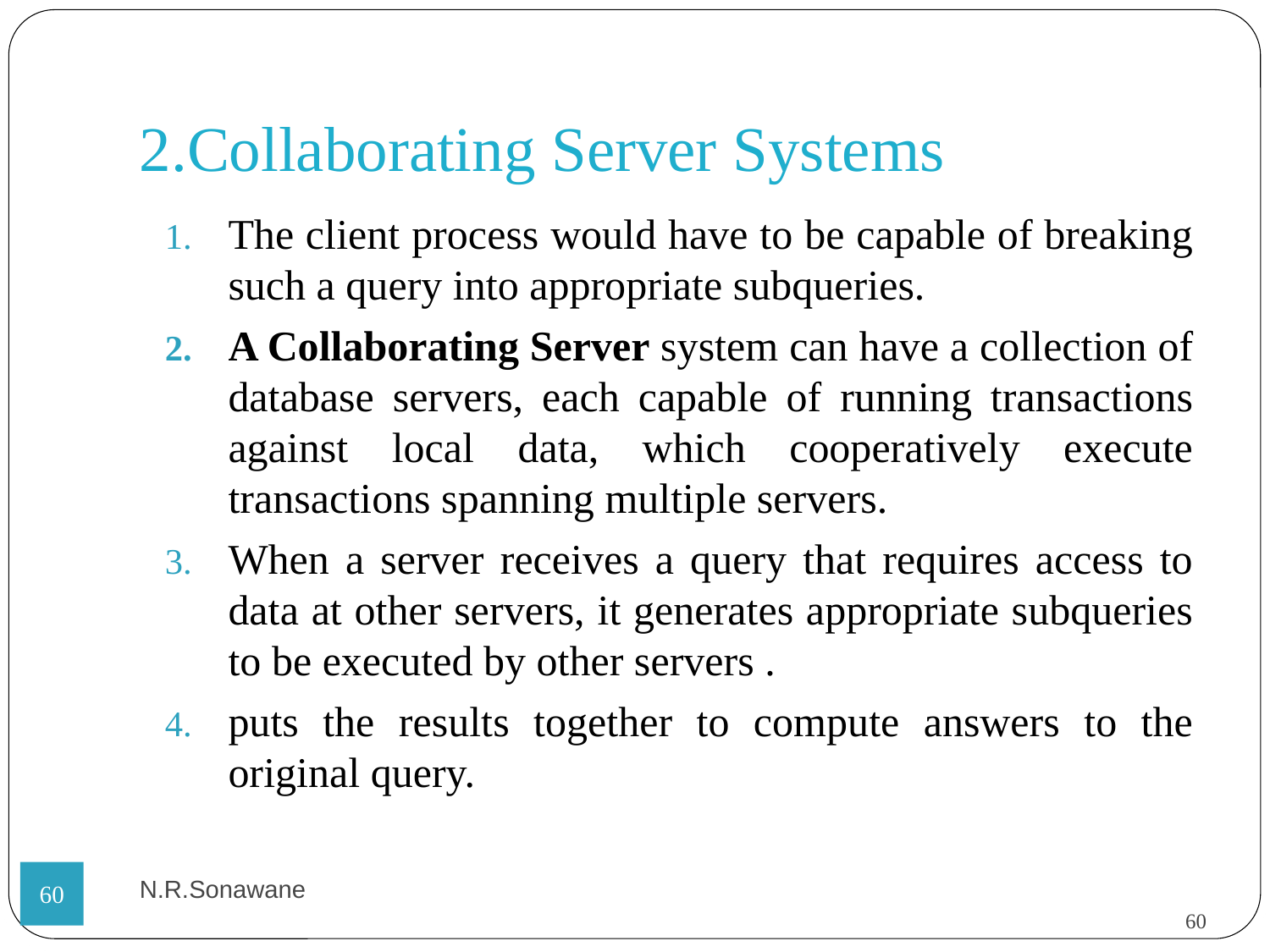

2.Collaborating Server Systems
The client process would have to be capable of breaking such a query into appropriate subqueries.
A Collaborating Server system can have a collection of database servers, each capable of running transactions against local data, which cooperatively execute transactions spanning multiple servers.
When a server receives a query that requires access to data at other servers, it generates appropriate subqueries to be executed by other servers .
puts the results together to compute answers to the original query.

N.R.Sonawane
60
60